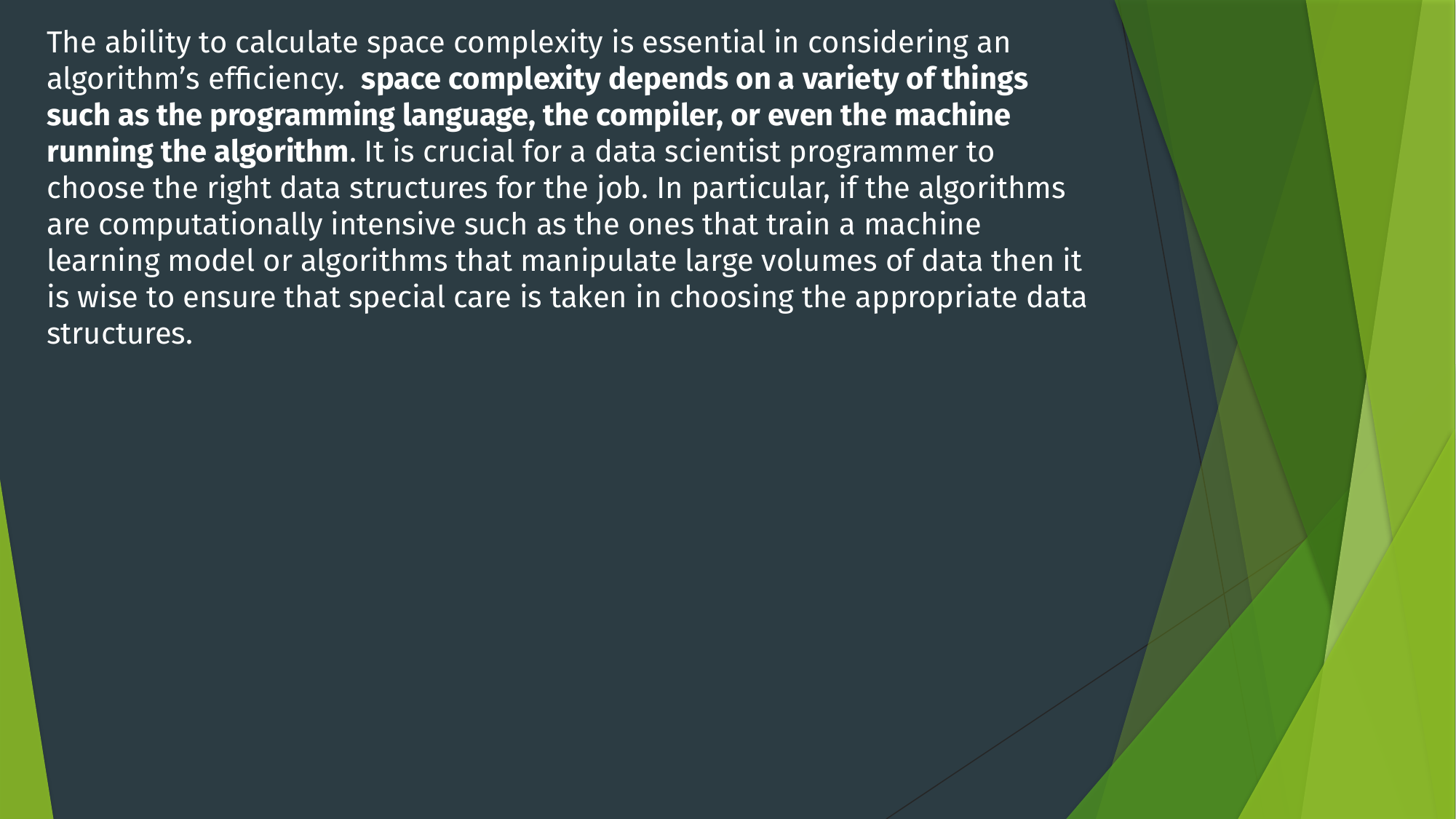

The ability to calculate space complexity is essential in considering an algorithm’s efficiency.  space complexity depends on a variety of things such as the programming language, the compiler, or even the machine running the algorithm. It is crucial for a data scientist programmer to choose the right data structures for the job. In particular, if the algorithms are computationally intensive such as the ones that train a machine learning model or algorithms that manipulate large volumes of data then it is wise to ensure that special care is taken in choosing the appropriate data structures.